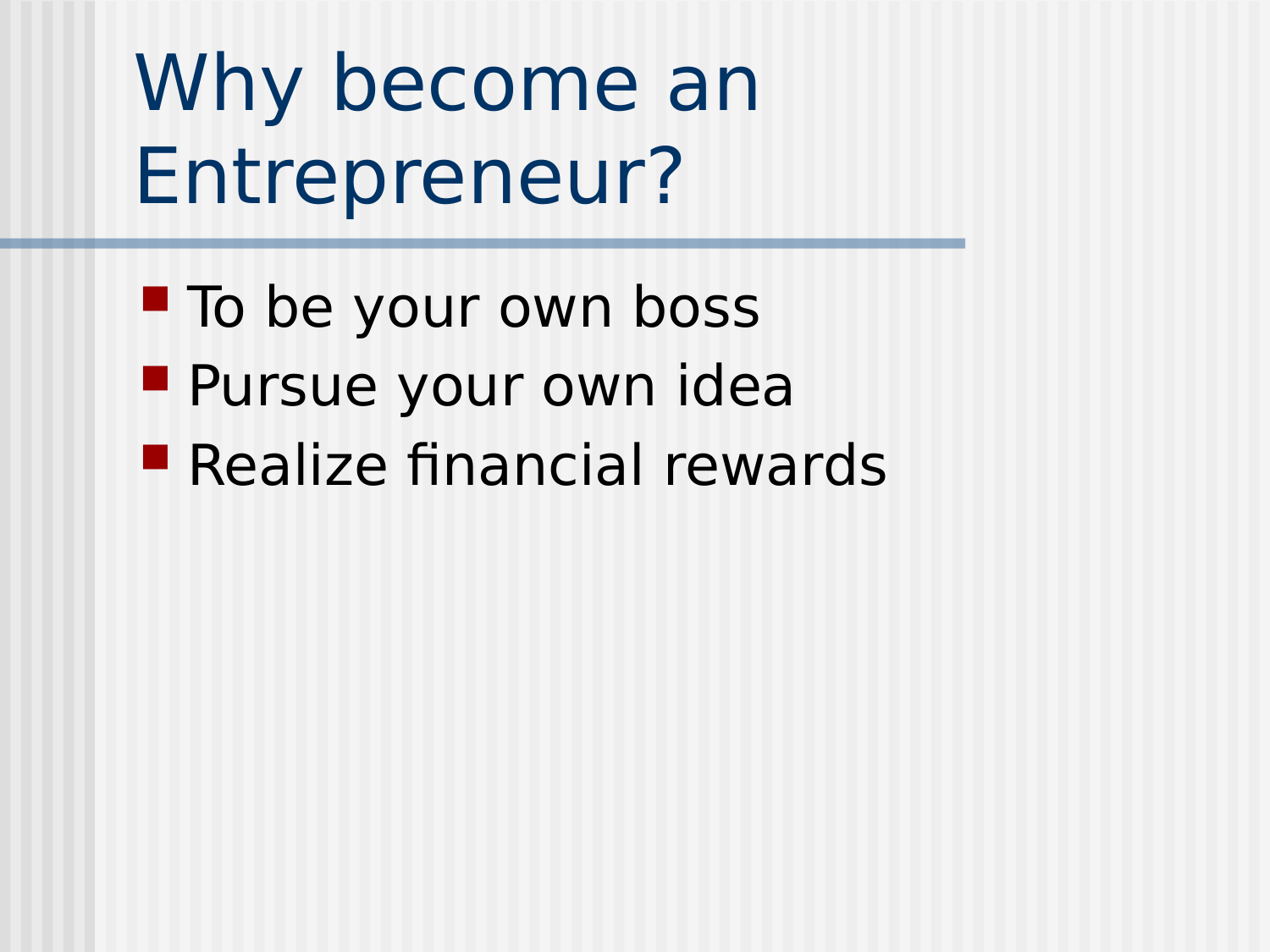

# Why become an Entrepreneur?
To be your own boss
Pursue your own idea
Realize financial rewards